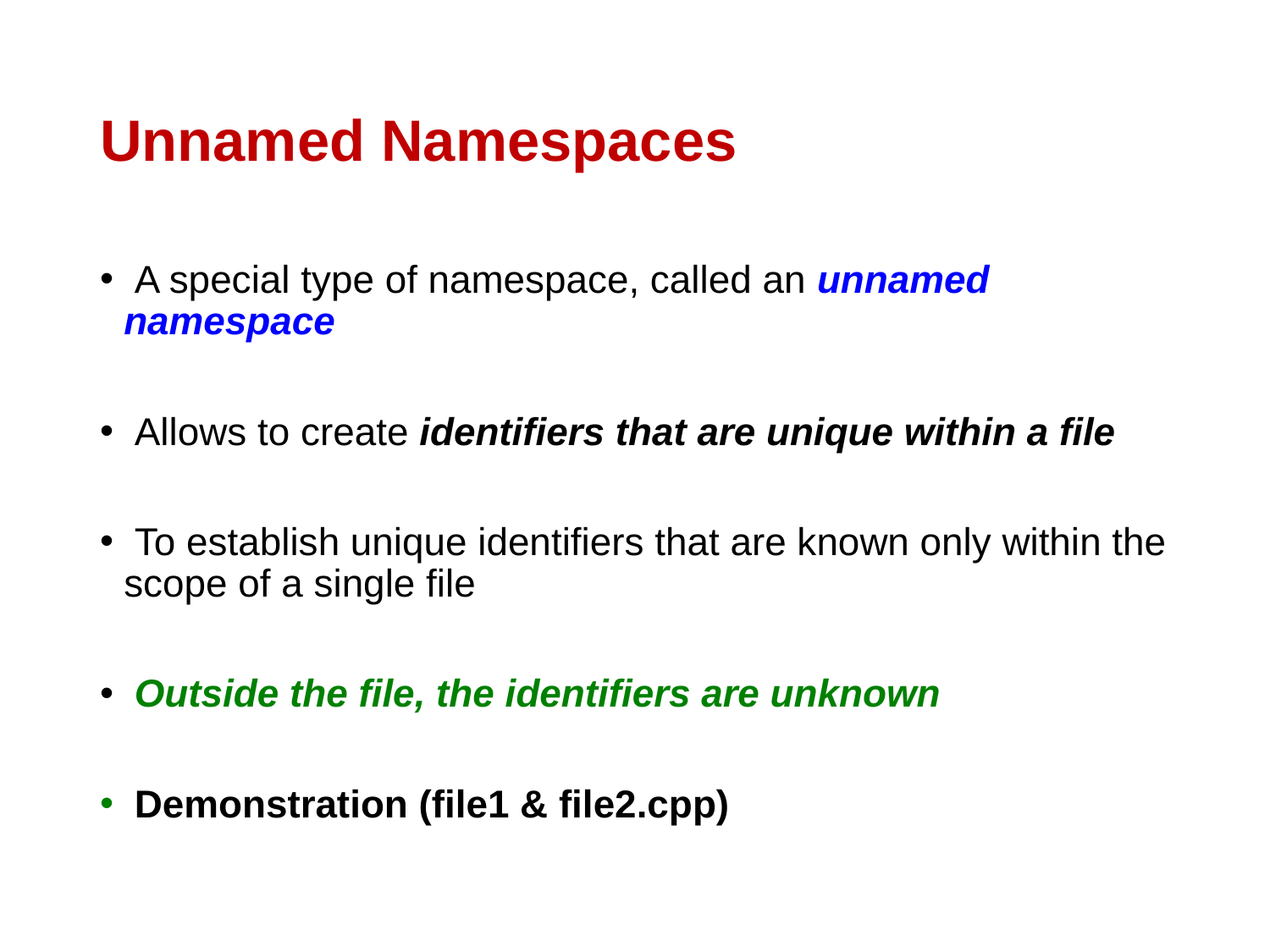

# Unnamed Namespaces
 A special type of namespace, called an unnamed namespace

 Allows to create identifiers that are unique within a file

 To establish unique identifiers that are known only within the scope of a single file

 Outside the file, the identifiers are unknown

 Demonstration (file1 & file2.cpp)